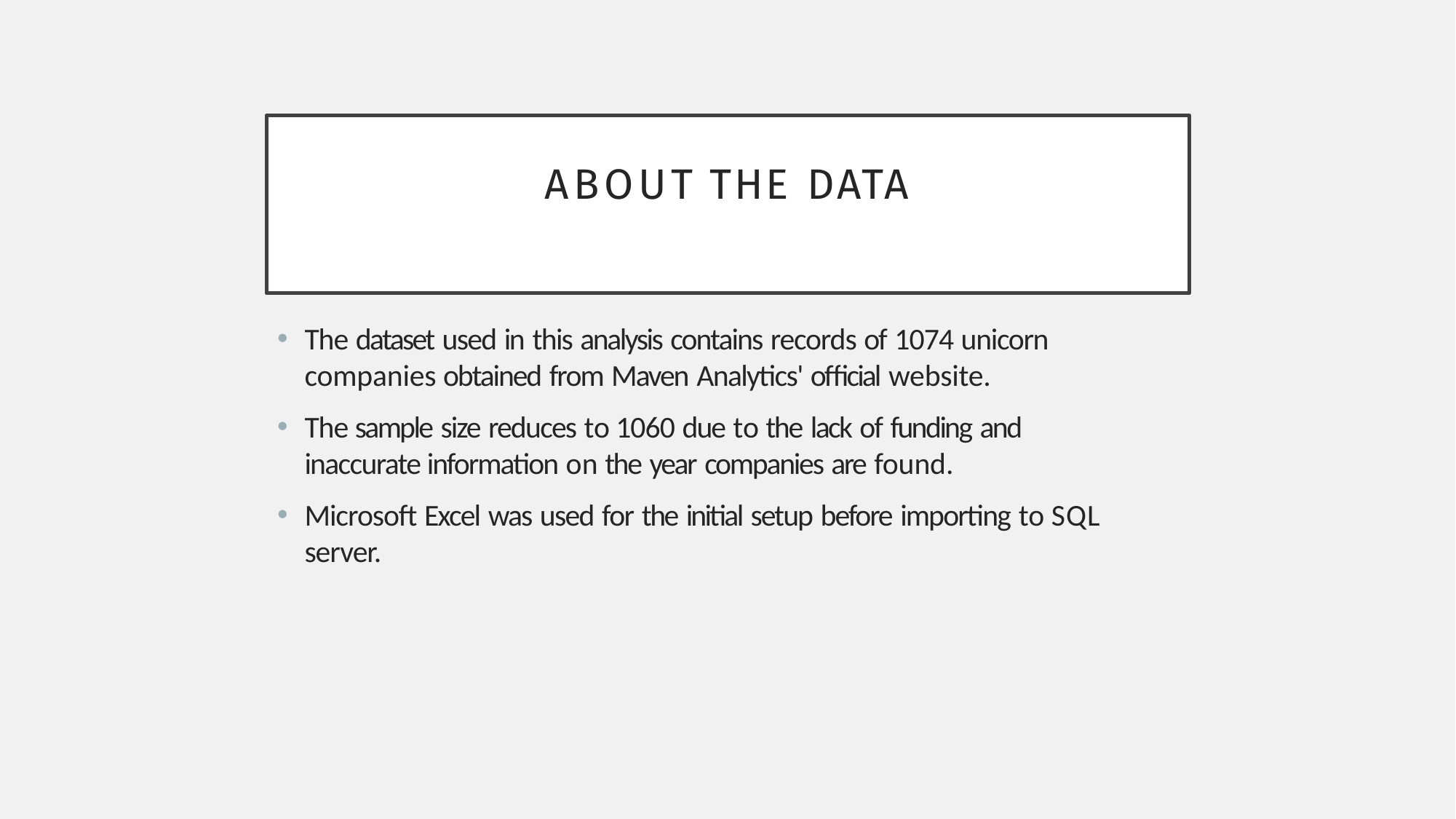

# ABOUT THE DATA
The dataset used in this analysis contains records of 1074 unicorn companies obtained from Maven Analytics' official website.
The sample size reduces to 1060 due to the lack of funding and inaccurate information on the year companies are found.
Microsoft Excel was used for the initial setup before importing to SQL server.